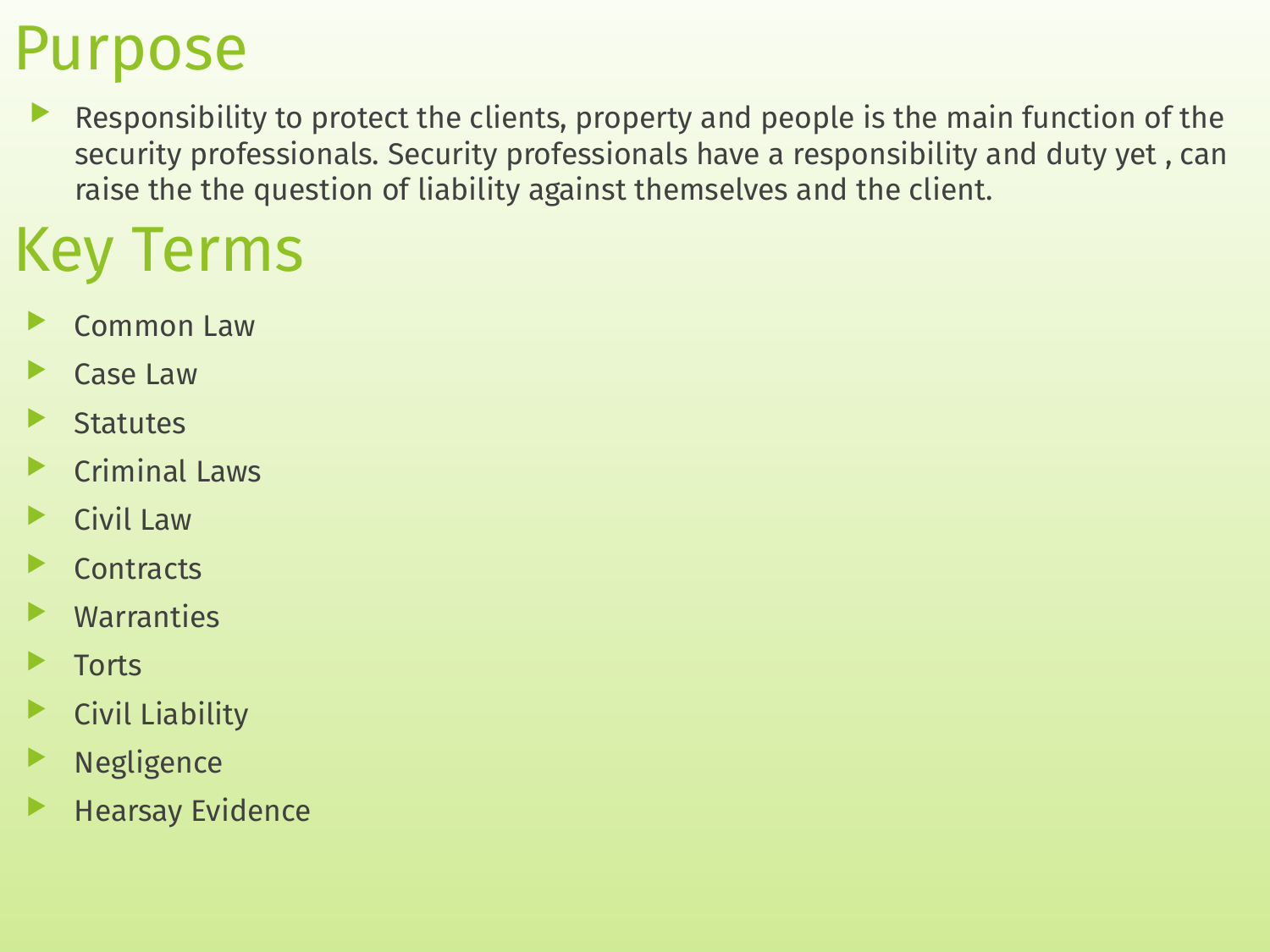

# Purpose
Responsibility to protect the clients, property and people is the main function of the security professionals. Security professionals have a responsibility and duty yet , can raise the the question of liability against themselves and the client.
Key Terms
Common Law
Case Law
Statutes
Criminal Laws
Civil Law
Contracts
Warranties
Torts
Civil Liability
Negligence
Hearsay Evidence
2